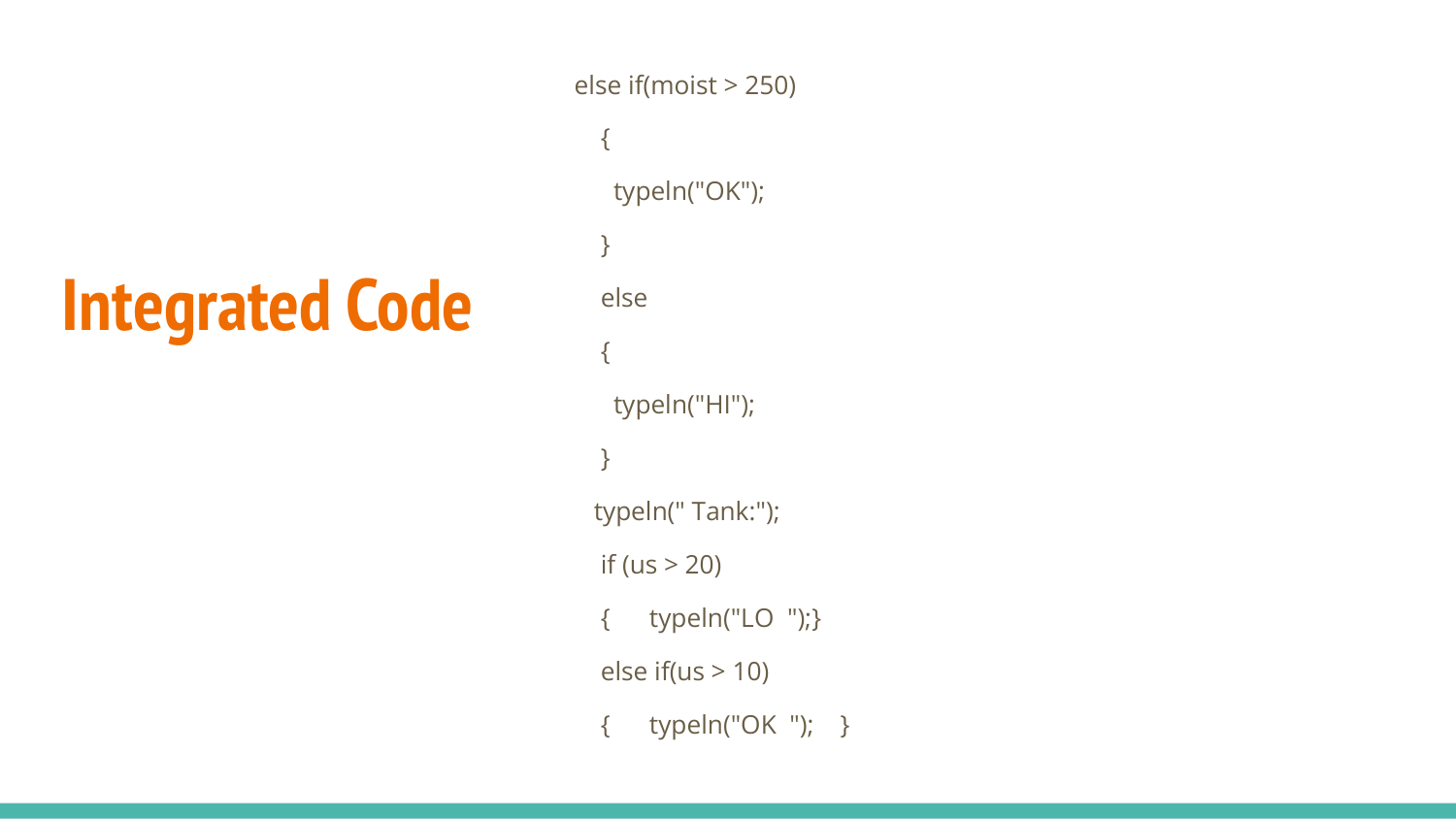

else if(moist > 250)
    {
      typeln("OK");
    }
    else
    {
      typeln("HI");
    }
   typeln(" Tank:");
    if (us > 20)
    {      typeln("LO  ");}
    else if(us > 10)
    {      typeln("OK  ");    }

# Integrated Code